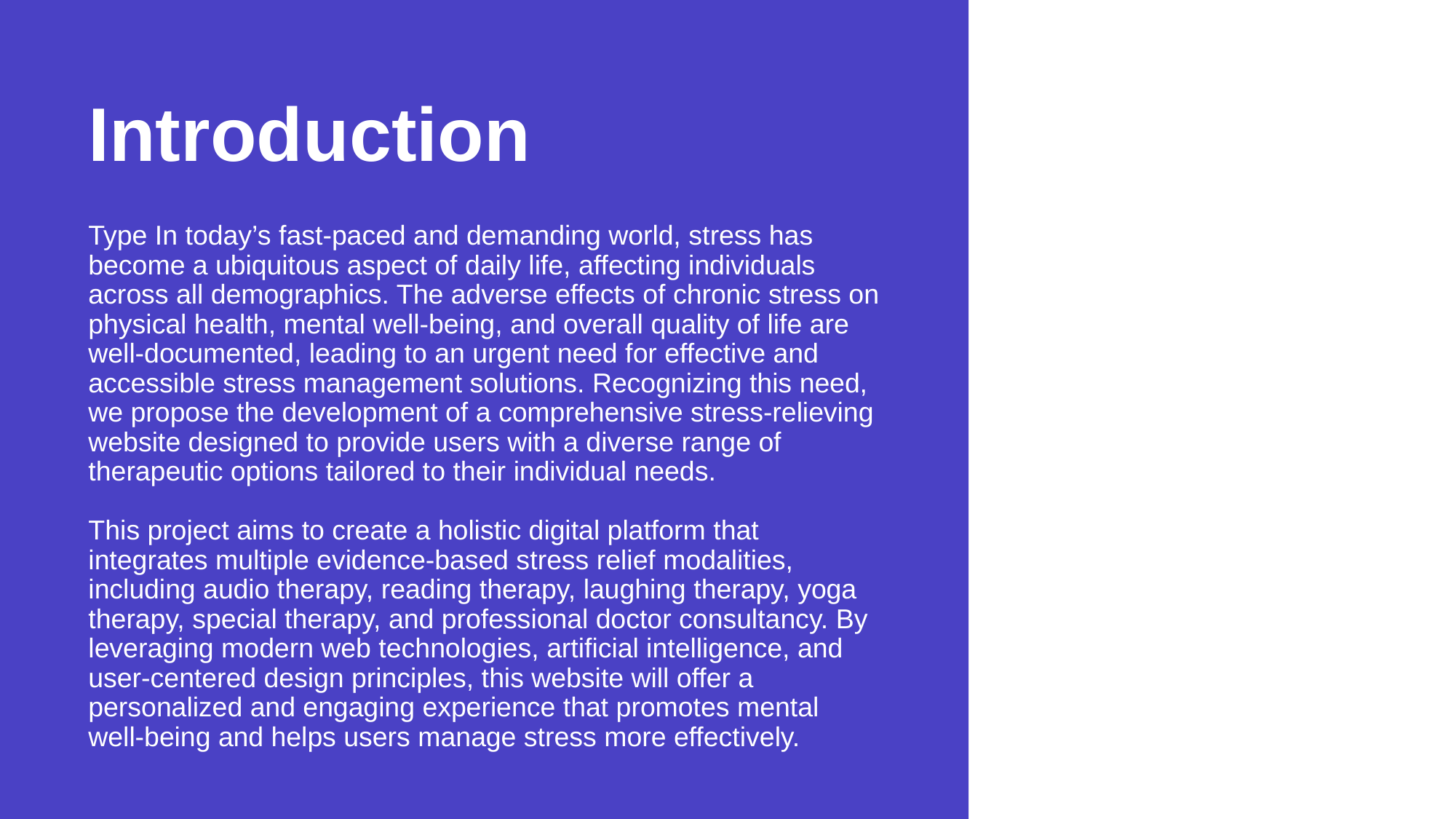

# Introduction
Type In today’s fast-paced and demanding world, stress has become a ubiquitous aspect of daily life, affecting individuals across all demographics. The adverse effects of chronic stress on physical health, mental well-being, and overall quality of life are well-documented, leading to an urgent need for effective and accessible stress management solutions. Recognizing this need, we propose the development of a comprehensive stress-relieving website designed to provide users with a diverse range of therapeutic options tailored to their individual needs.

This project aims to create a holistic digital platform that integrates multiple evidence-based stress relief modalities, including audio therapy, reading therapy, laughing therapy, yoga therapy, special therapy, and professional doctor consultancy. By leveraging modern web technologies, artificial intelligence, and user-centered design principles, this website will offer a personalized and engaging experience that promotes mental well-being and helps users manage stress more effectively.